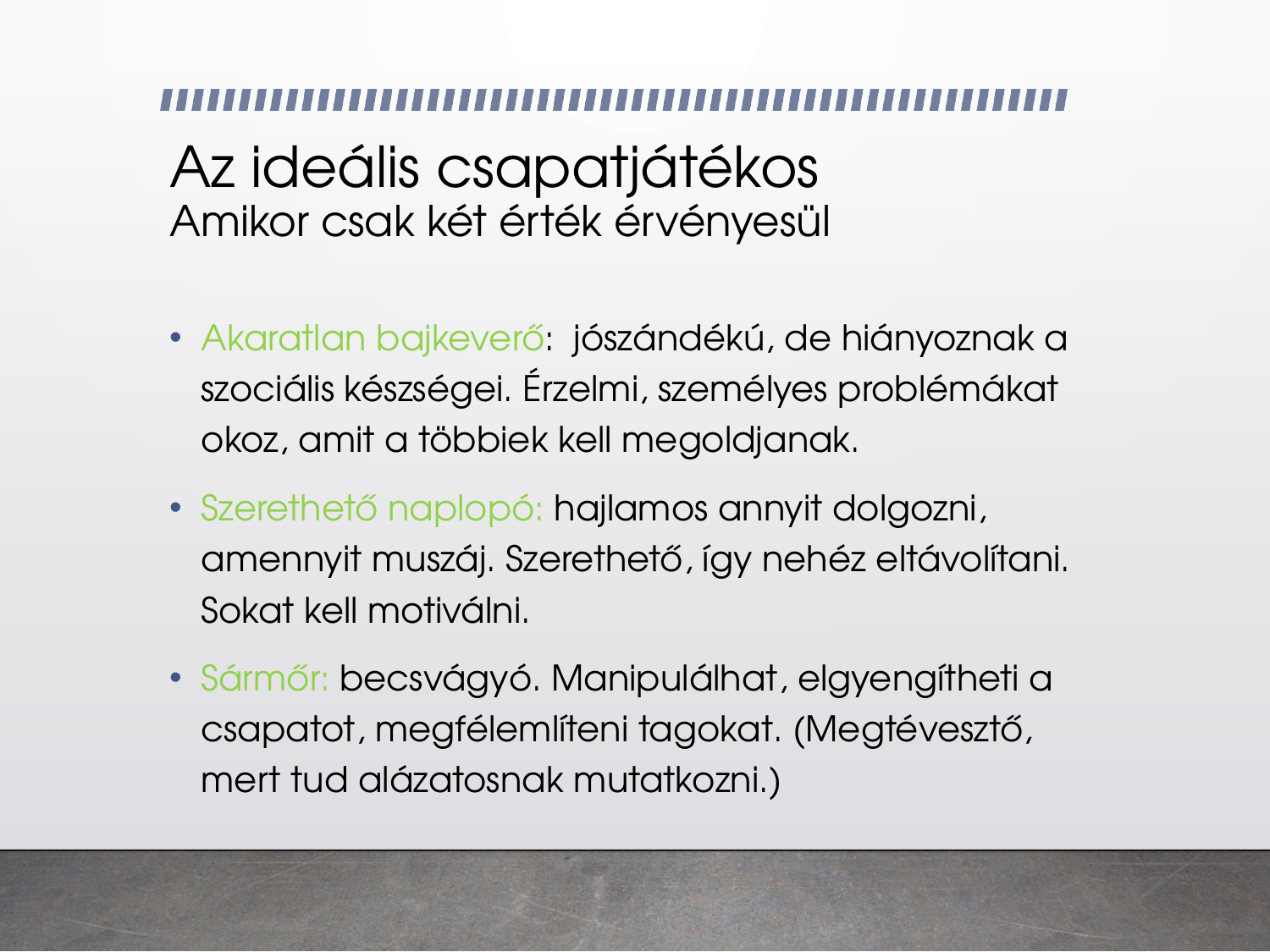

# Az ideális csapatjátékos Amikor csak két érték érvényesül
Akaratlan bajkeverő:  jószándékú, de hiányoznak a szociális készségei. Érzelmi, személyes problémákat okoz, amit a többiek kell megoldjanak.
Szerethető naplopó: hajlamos annyit dolgozni, amennyit muszáj. Szerethető, így nehéz eltávolítani. Sokat kell motiválni.
Sármőr: becsvágyó. Manipulálhat, elgyengítheti a csapatot, megfélemlíteni tagokat. (Megtévesztő, mert tud alázatosnak mutatkozni.)